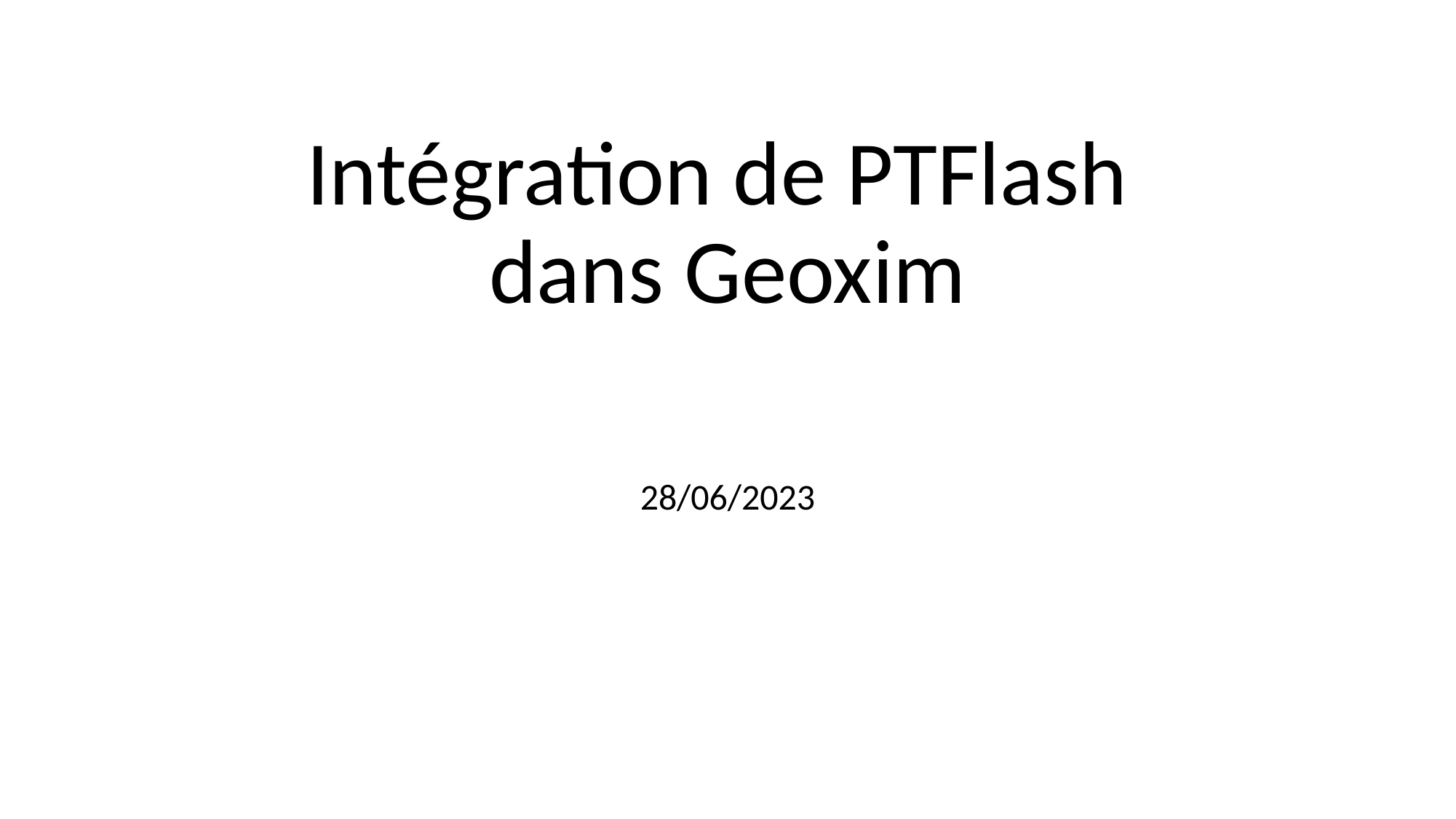

# Intégration de PTFlash dans Geoxim
28/06/2023